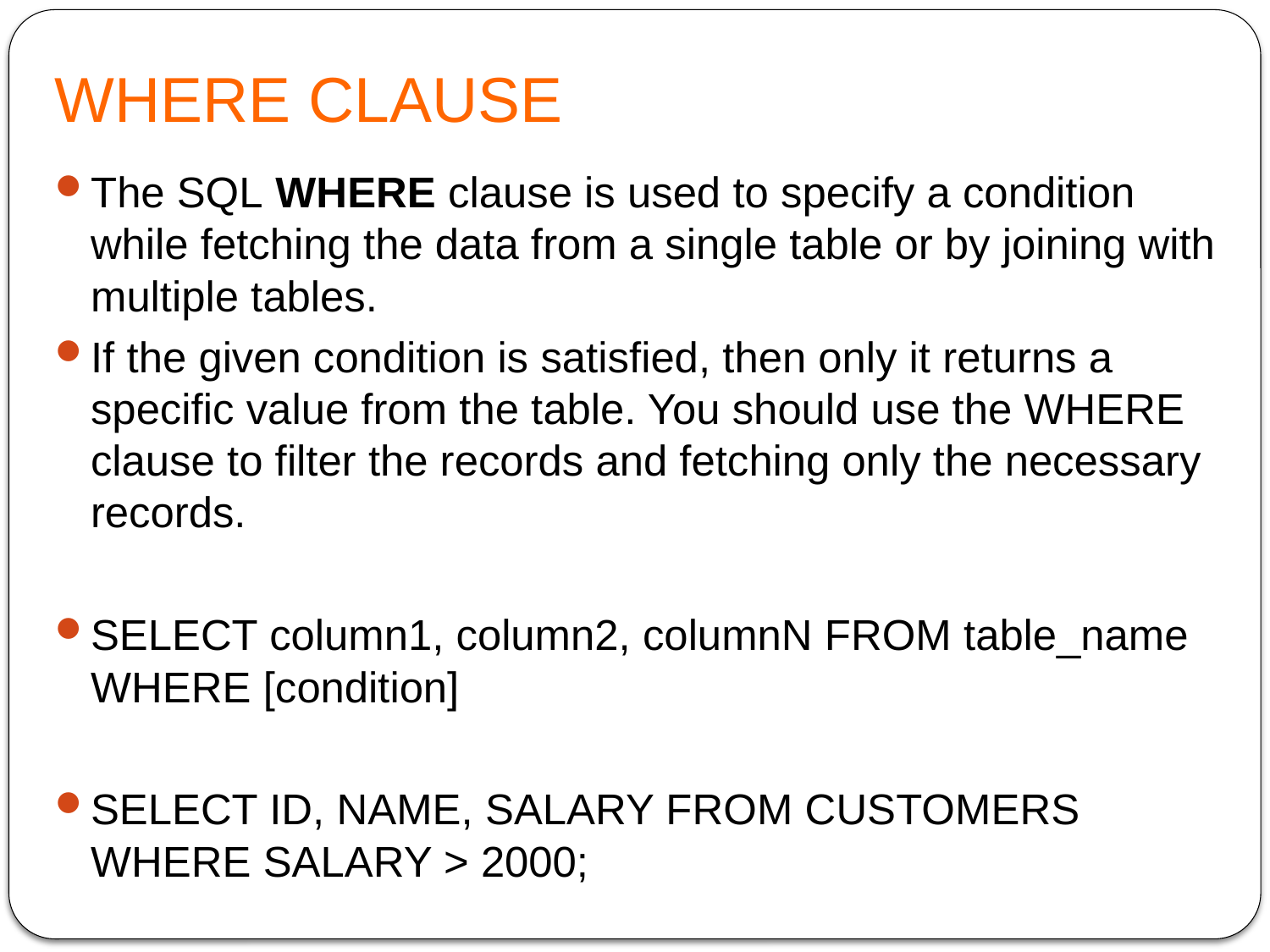

# WHERE CLAUSE
The SQL WHERE clause is used to specify a condition while fetching the data from a single table or by joining with multiple tables.
If the given condition is satisfied, then only it returns a specific value from the table. You should use the WHERE clause to filter the records and fetching only the necessary records.

SELECT column1, column2, columnN FROM table_name WHERE [condition]

SELECT ID, NAME, SALARY FROM CUSTOMERS WHERE SALARY > 2000;